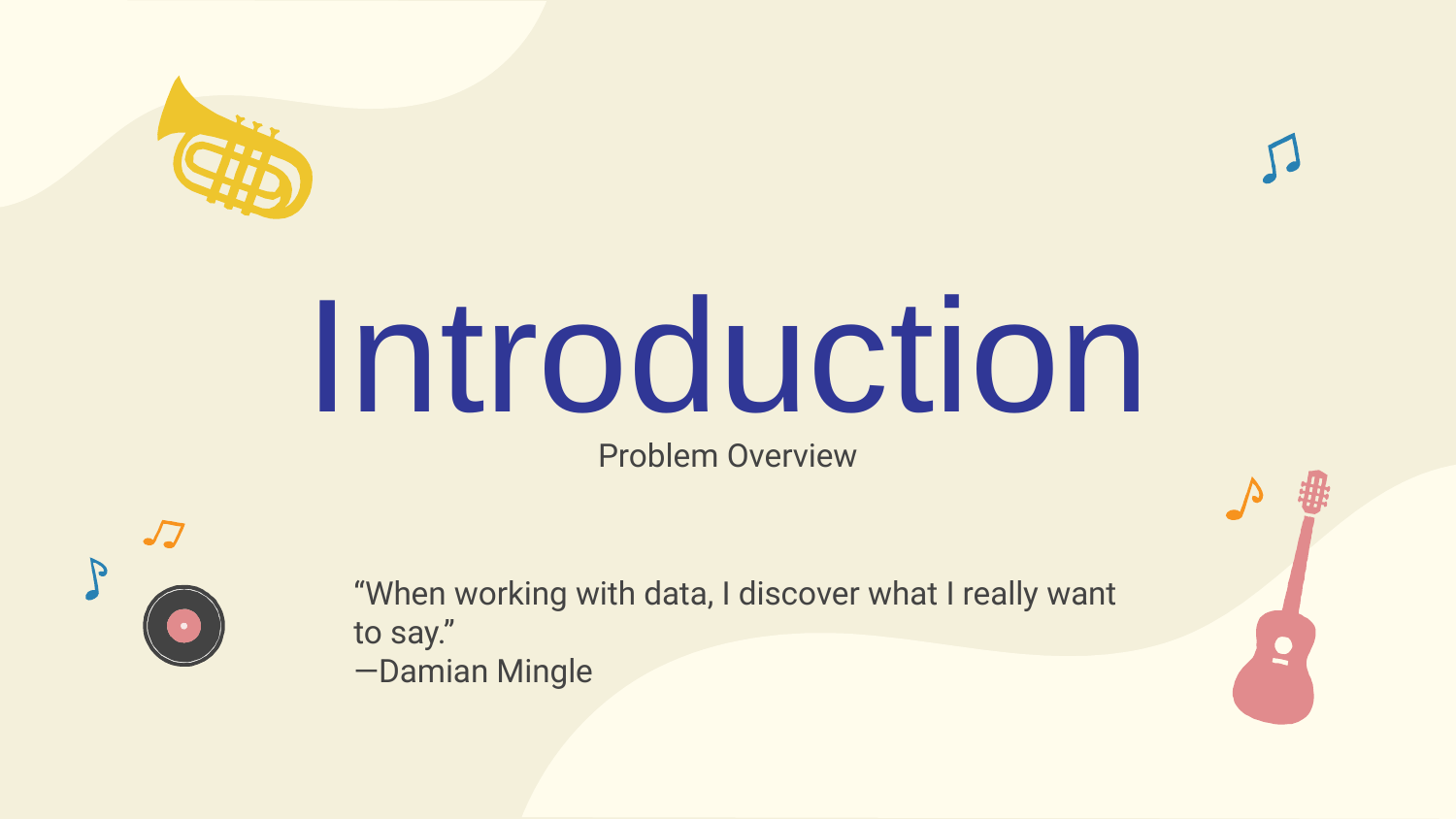

# Introduction
Problem Overview

“When working with data, I discover what I really want to say.”
—Damian Mingle